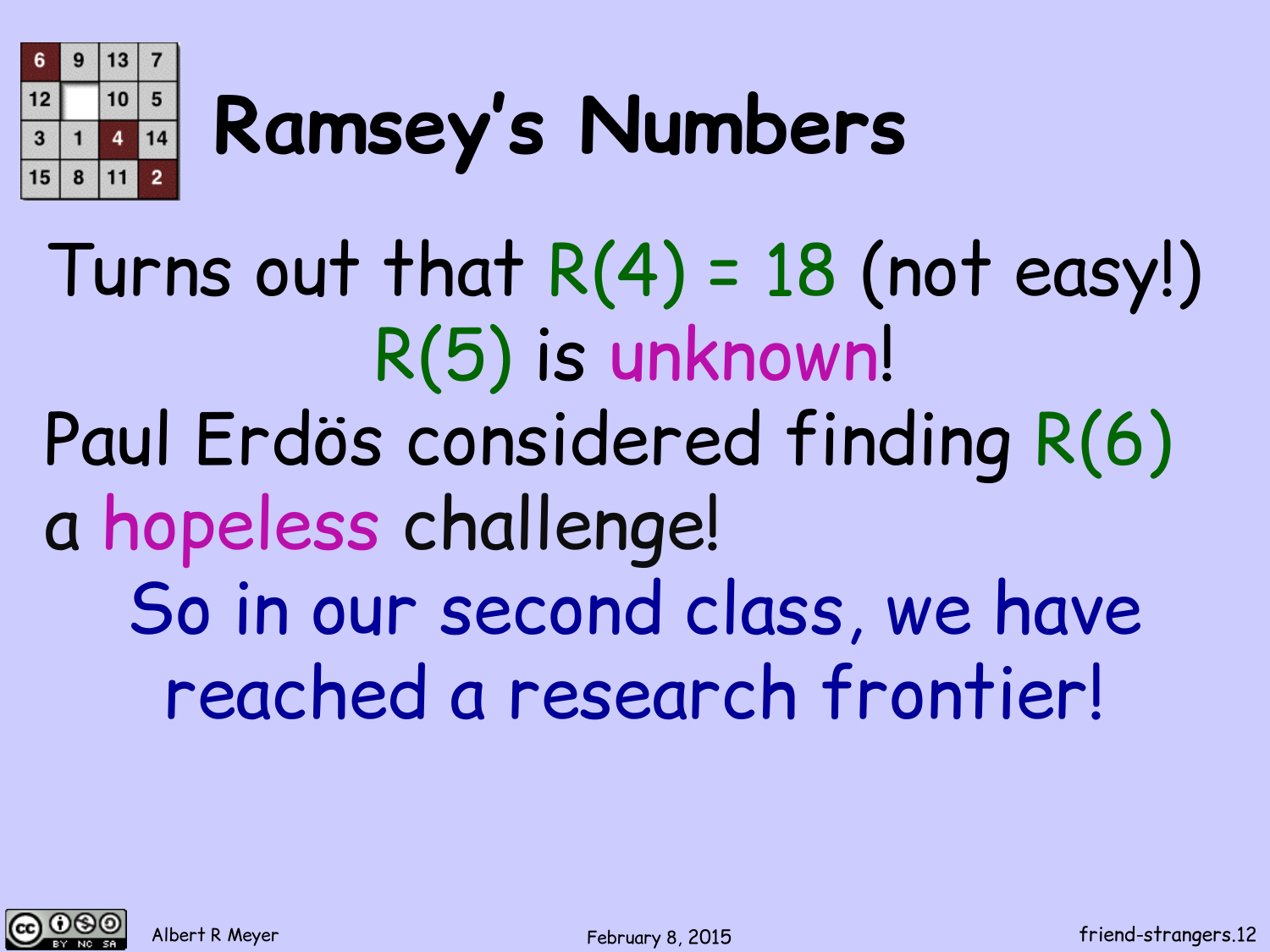

# Ramsey’s Numbers
Turns out that R(4) = 18 (not easy!)
R(5) is unknown!
Paul Erdös considered finding R(6)
a hopeless challenge!
So in our second class, we have reached a research frontier!
friend-strangers.12